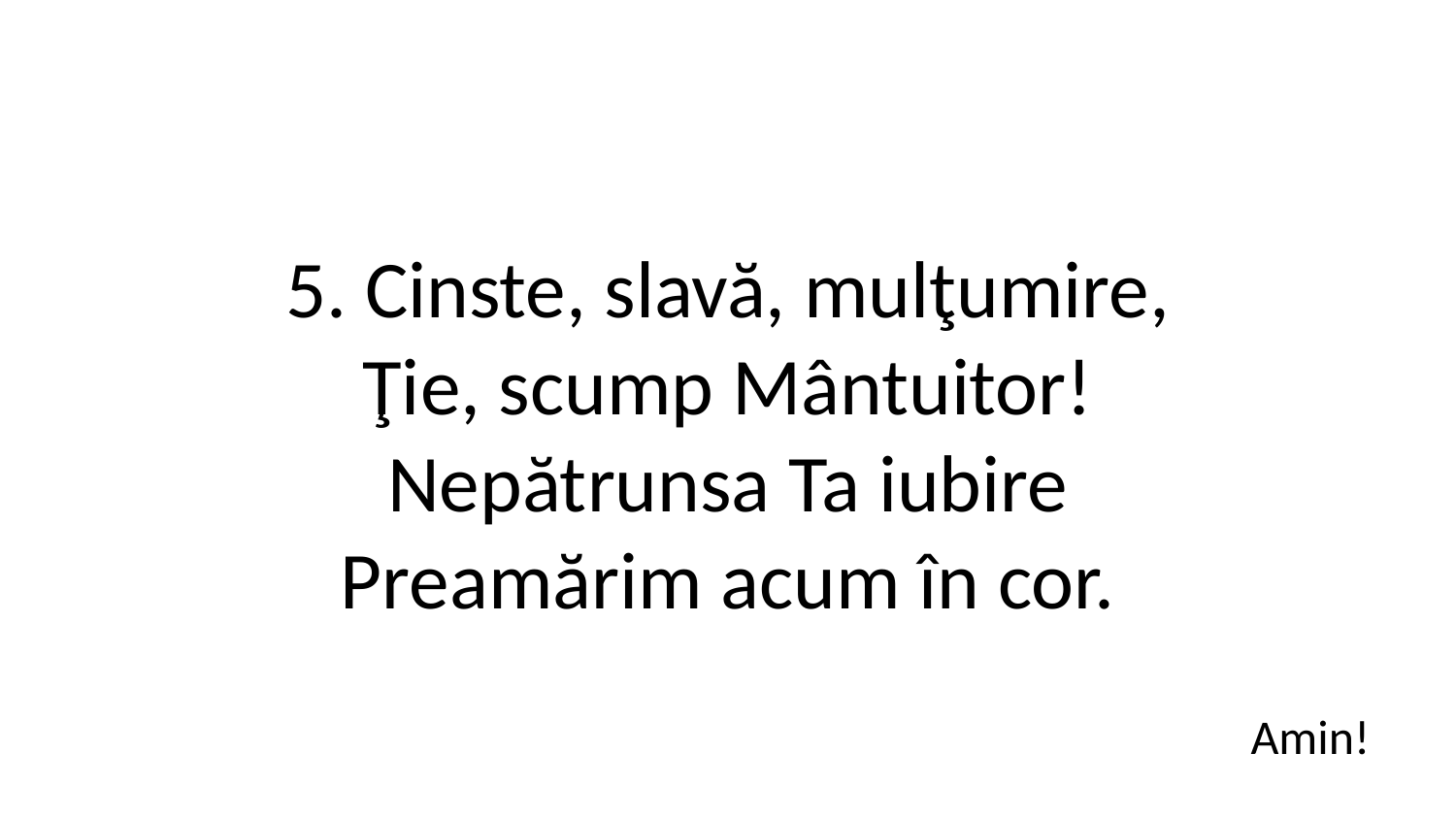

5. Cinste, slavă, mulţumire,
Ţie, scump Mântuitor!
Nepătrunsa Ta iubire
Preamărim acum în cor.

Amin!